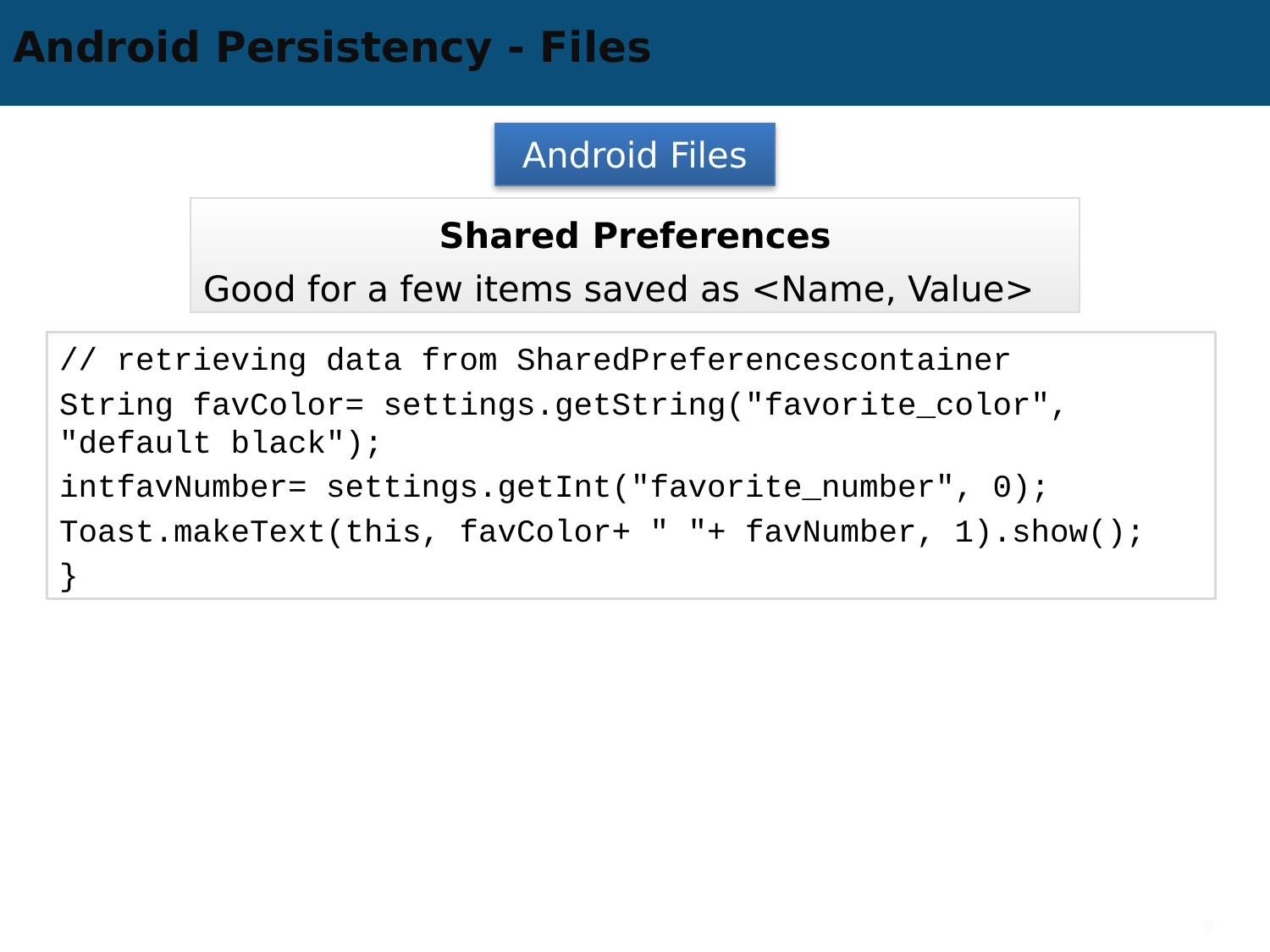

# Android Persistency - Files
Android Files
Shared Preferences
Good for a few items saved as <Name, Value>
// retrieving data from SharedPreferencescontainer
String favColor= settings.getString("favorite_color", "default black");
intfavNumber= settings.getInt("favorite_number", 0);
Toast.makeText(this, favColor+ " "+ favNumber, 1).show();
}